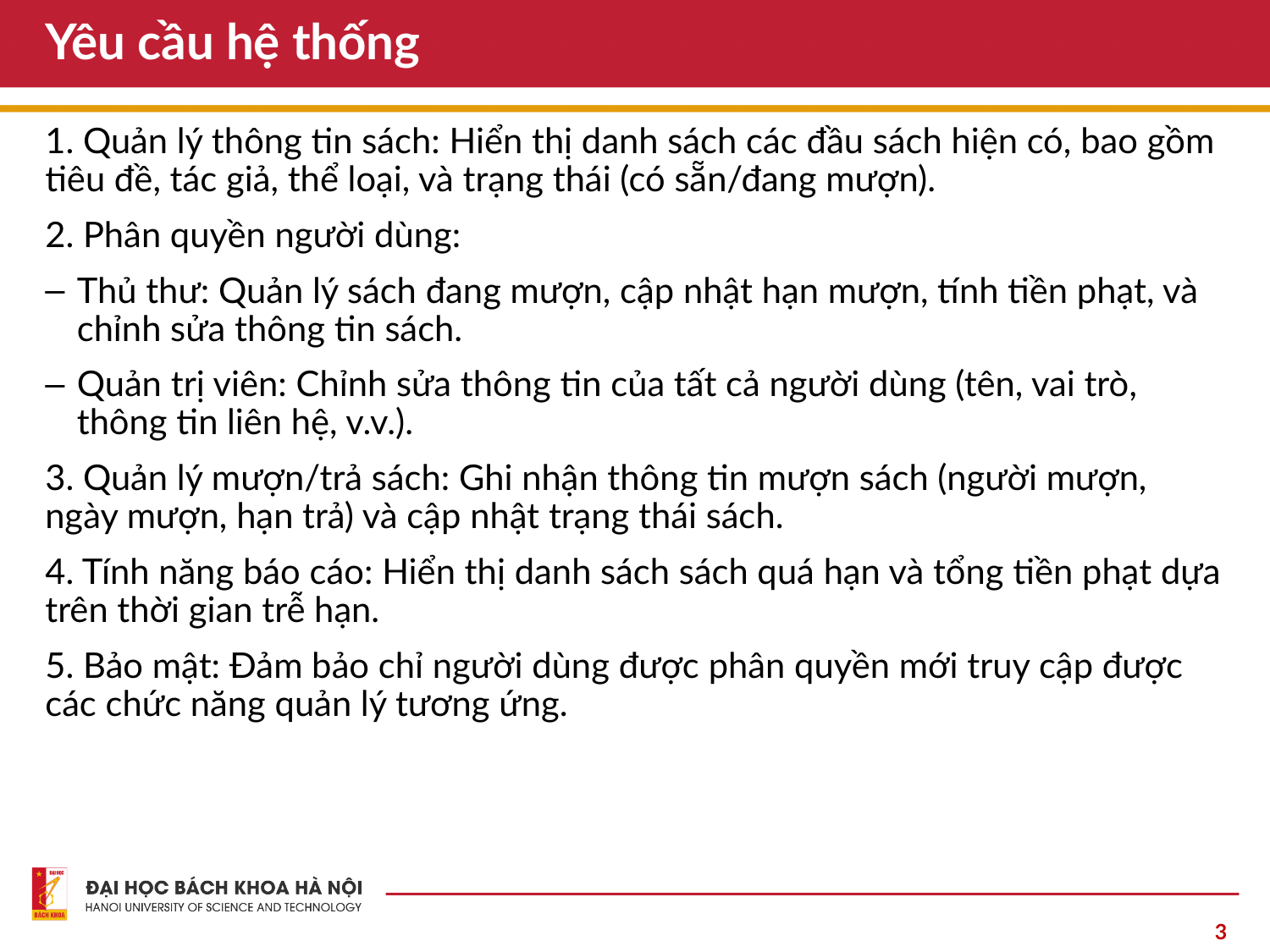

# Yêu cầu hệ thống
1. Quản lý thông tin sách: Hiển thị danh sách các đầu sách hiện có, bao gồm tiêu đề, tác giả, thể loại, và trạng thái (có sẵn/đang mượn).
2. Phân quyền người dùng:
Thủ thư: Quản lý sách đang mượn, cập nhật hạn mượn, tính tiền phạt, và chỉnh sửa thông tin sách.
Quản trị viên: Chỉnh sửa thông tin của tất cả người dùng (tên, vai trò, thông tin liên hệ, v.v.).
3. Quản lý mượn/trả sách: Ghi nhận thông tin mượn sách (người mượn, ngày mượn, hạn trả) và cập nhật trạng thái sách.
4. Tính năng báo cáo: Hiển thị danh sách sách quá hạn và tổng tiền phạt dựa trên thời gian trễ hạn.
5. Bảo mật: Đảm bảo chỉ người dùng được phân quyền mới truy cập được các chức năng quản lý tương ứng.

3